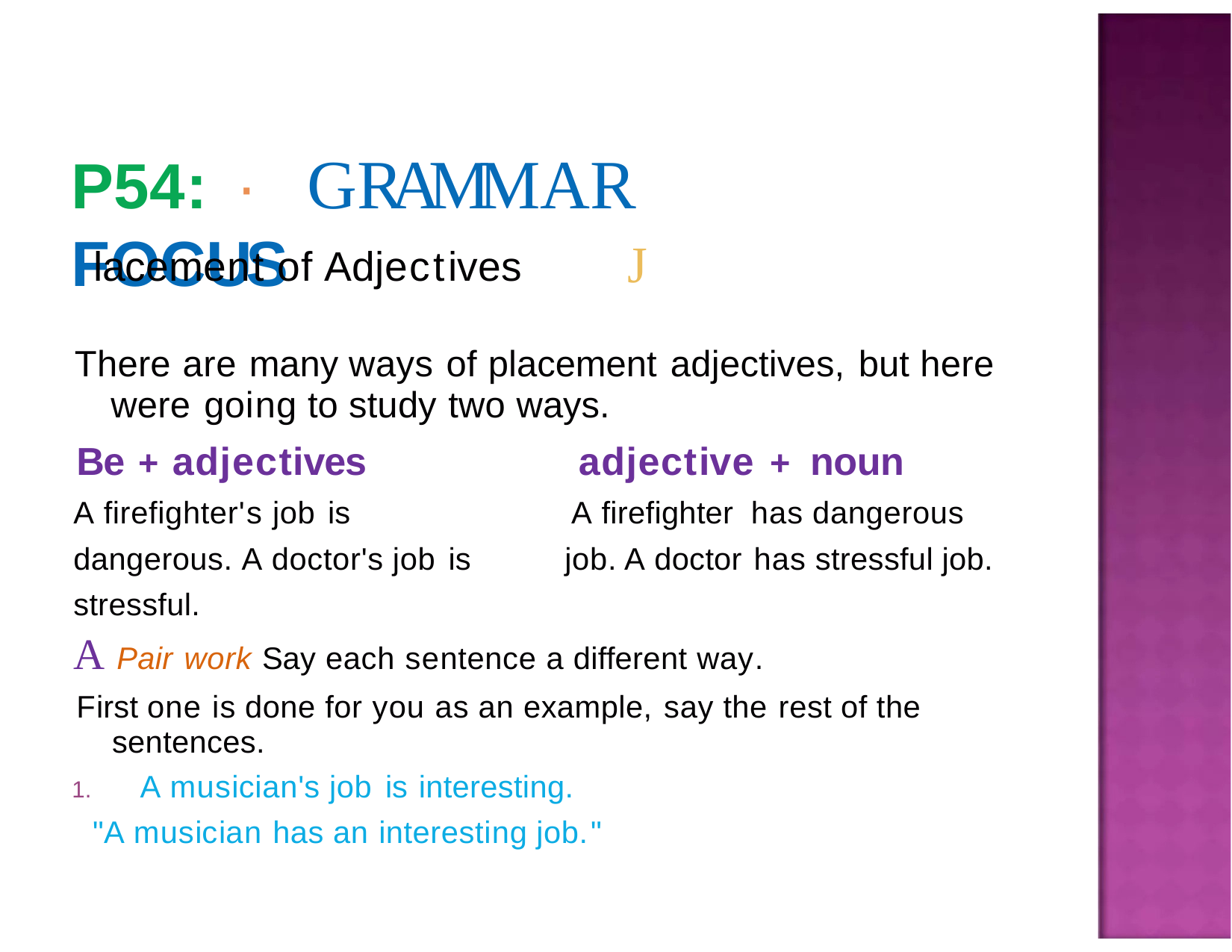

P54: ·	GRAMMAR FOCUS
J
lacement of Adjectives
There are many ways of placement adjectives, but here were going to study two ways.
Be + adjectives
A firefighter's job is dangerous. A doctor's job is stressful.
adjective +  noun
A firefighter  has dangerous job. A doctor has stressful job.
A Pair work Say each sentence a different way.
First one is done for you as an example, say the rest of the sentences.
1.	A musician's job is interesting.
"A musician has an interesting job."